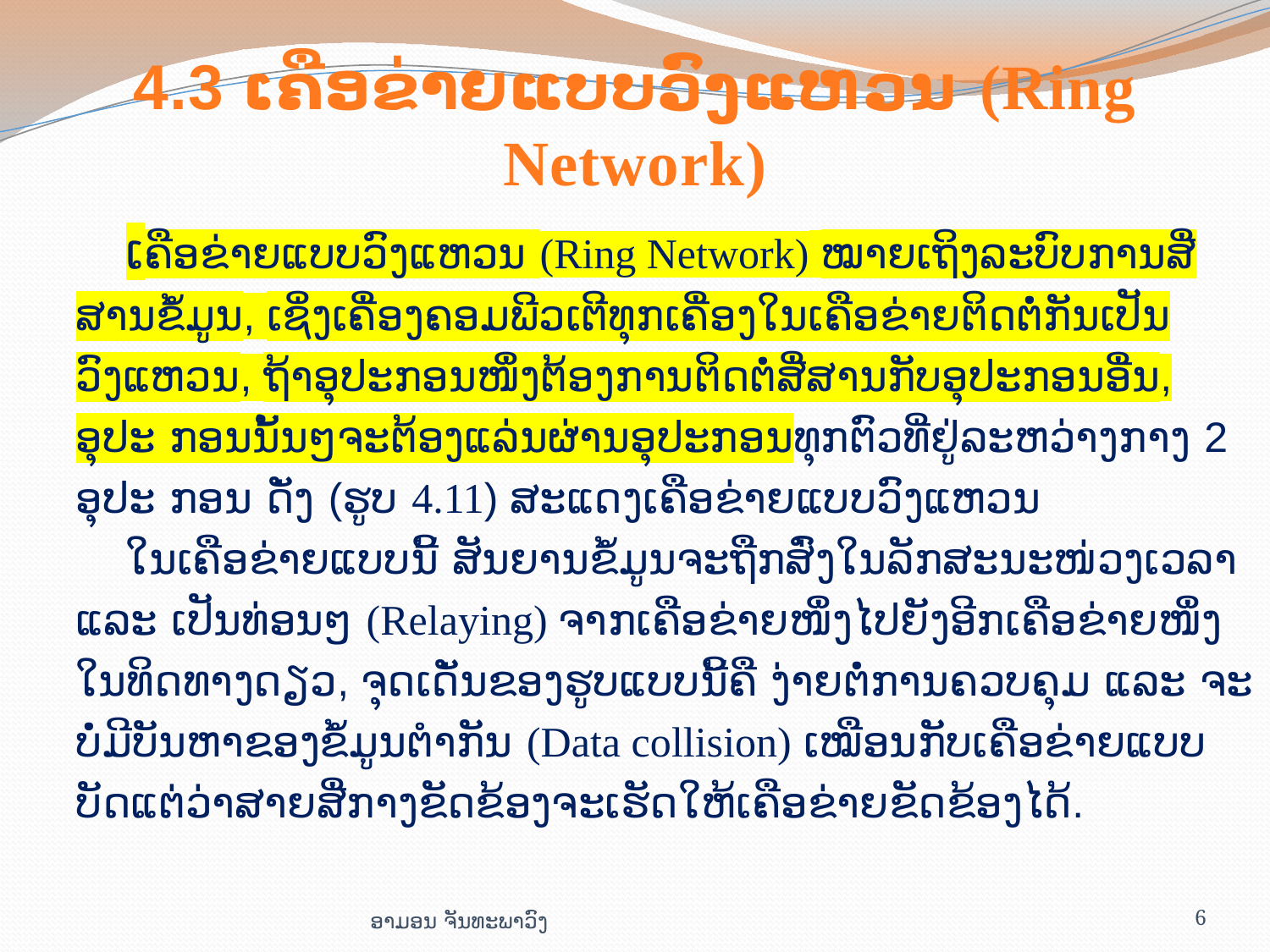

# 4.3 ເຄືອ​ຂ່າຍແບບ​ວົງ​ແຫວນ (Ring Network)
ເຄືອຂ່າຍແບບວົງແຫວນ (Ring Network) ໝາຍເຖິງລະບົບການສື່ ສານຂໍ້ມູນ, ເຊິ່ງເຄື່ອງຄອມພີວເຕີທຸກເຄື່ອງໃນເຄືອຂ່າຍຕິດຕໍ່ກັນເປັນວົງແຫວນ, ຖ້າອຸປະກອນໜຶ່ງຕ້ອງການຕິດຕໍ່ສື່ສານກັບອຸປະກອນອື່ນ, ອຸປະ ກອນນັ້ນໆຈະຕ້ອງແລ່ນຜ່ານອຸປະກອນທຸກຕົວທີ່ຢູ່ລະຫວ່າງກາງ 2 ອຸປະ ກອນ ດັ່ງ (ຮູບ 4.11) ສະແດງເຄືອຂ່າຍແບບວົງແຫວນ
ໃນເຄືອຂ່າຍແບບນີ້ ສັນຍານຂໍ້ມູນຈະຖືກສົ່ງໃນລັກສະນະໜ່ວງເວລາ ແລະ ເປັນທ່ອນໆ (Relaying) ຈາກເຄືອຂ່າຍໜຶ່ງໄປຍັງອີກເຄືອຂ່າຍໜຶ່ງໃນທິດທາງດຽວ, ຈຸດເດັ່ນຂອງຮູບແບບນີ້ຄື ງ່າຍຕໍ່ການຄວບຄຸມ ແລະ ຈະບໍ່ມີບັນຫາຂອງຂໍ້ມູນຕຳກັນ (Data collision) ເໝືອນກັບເຄືອຂ່າຍແບບບັດແຕ່ວ່າສາຍສື່ກາງຂັດຂ້ອງຈະເຮັດໃຫ້ເຄືອຂ່າຍຂັດຂ້ອງໄດ້.
ອາມອນ ຈັນທະພາວົງ
6